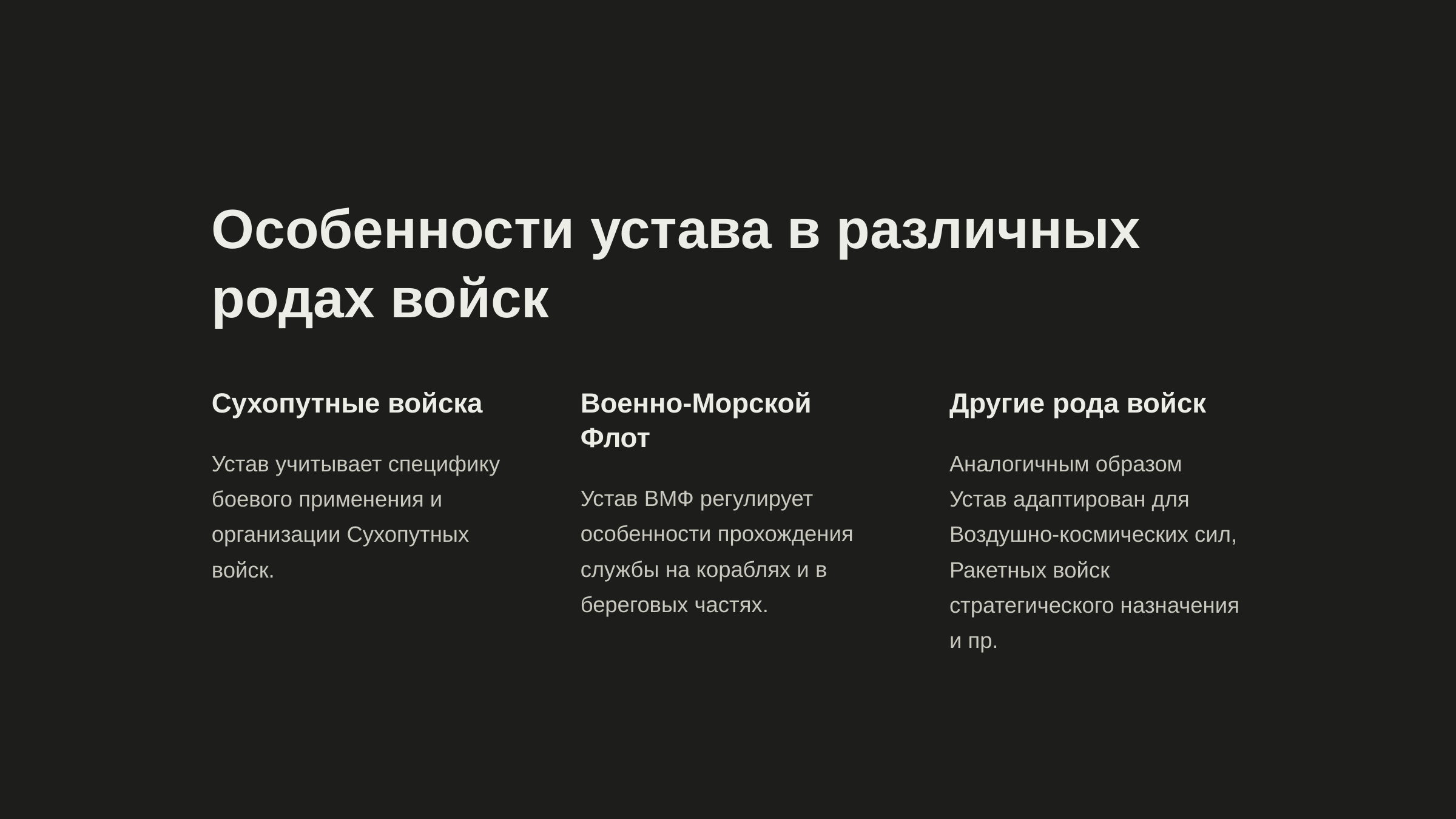

Особенности устава в различных родах войск
Сухопутные войска
Военно-Морской Флот
Другие рода войск
Устав учитывает специфику боевого применения и организации Сухопутных войск.
Аналогичным образом Устав адаптирован для Воздушно-космических сил, Ракетных войск стратегического назначения и пр.
Устав ВМФ регулирует особенности прохождения службы на кораблях и в береговых частях.